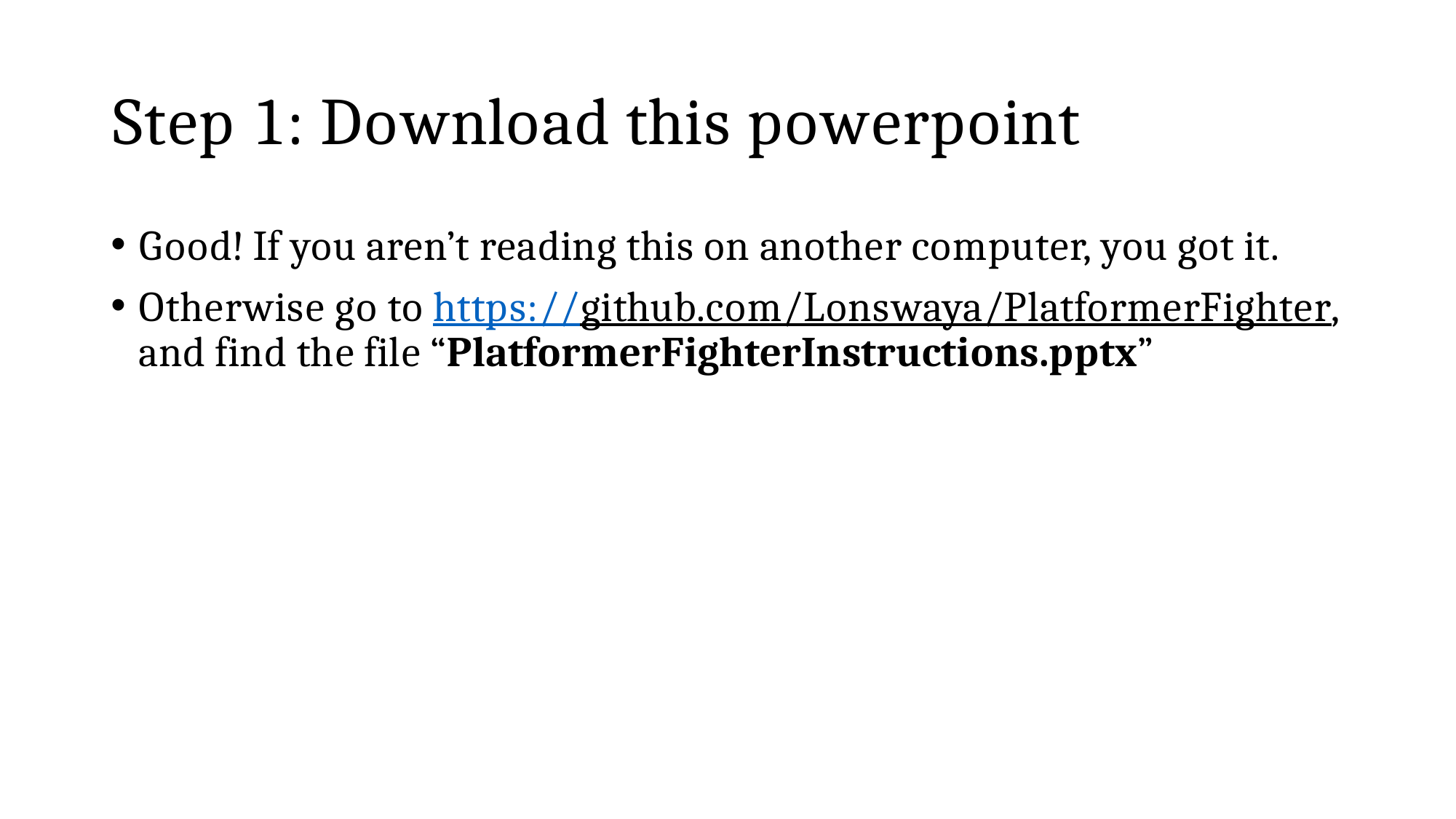

# Step 1: Download this powerpoint
Good! If you aren’t reading this on another computer, you got it.
Otherwise go to https://github.com/Lonswaya/PlatformerFighter, and find the file “PlatformerFighterInstructions.pptx”